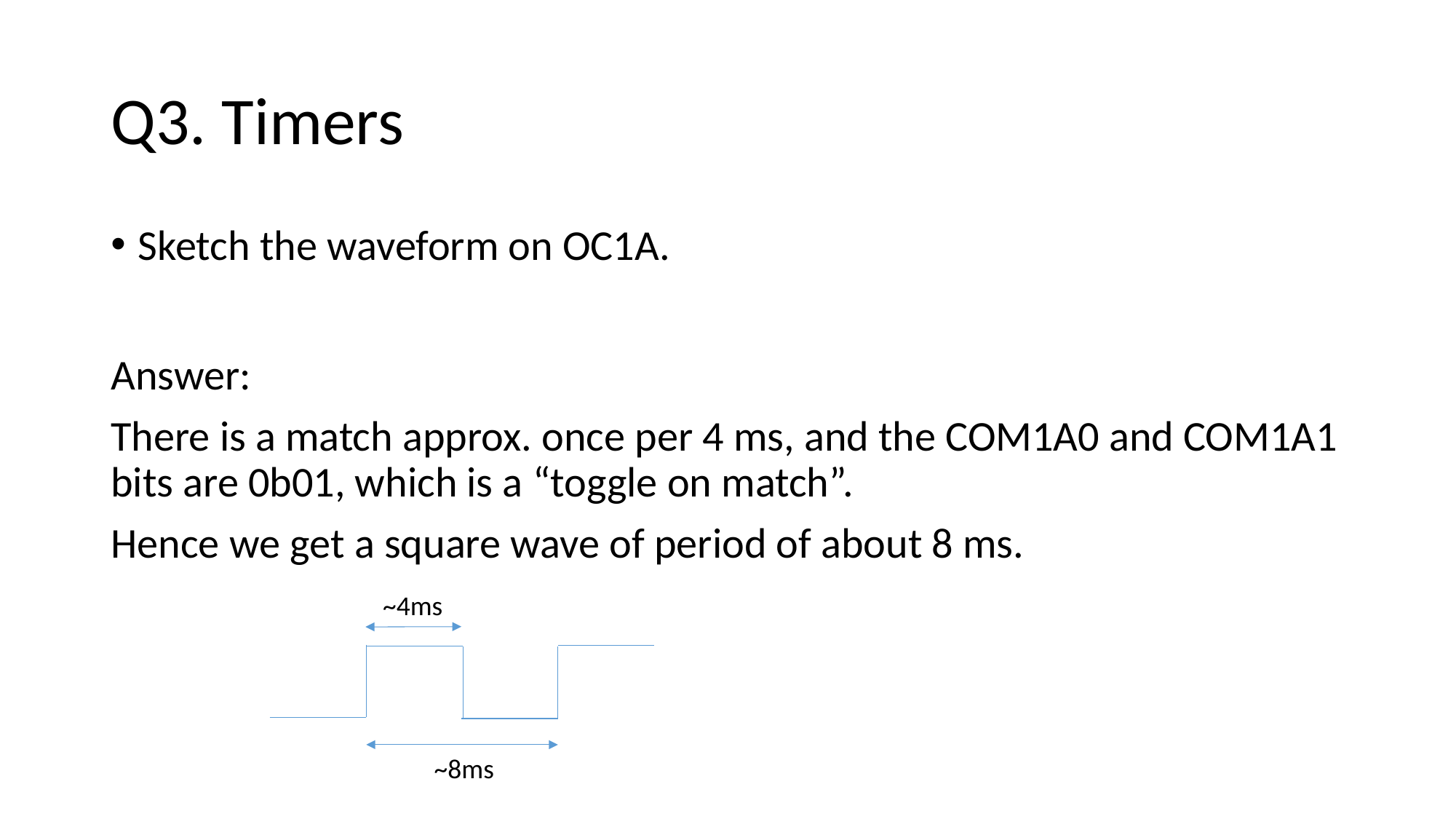

# Q3. Timers
Sketch the waveform on OC1A.

Answer:
There is a match approx. once per 4 ms, and the COM1A0 and COM1A1 bits are 0b01, which is a “toggle on match”.
Hence we get a square wave of period of about 8 ms.
~4ms
~8ms